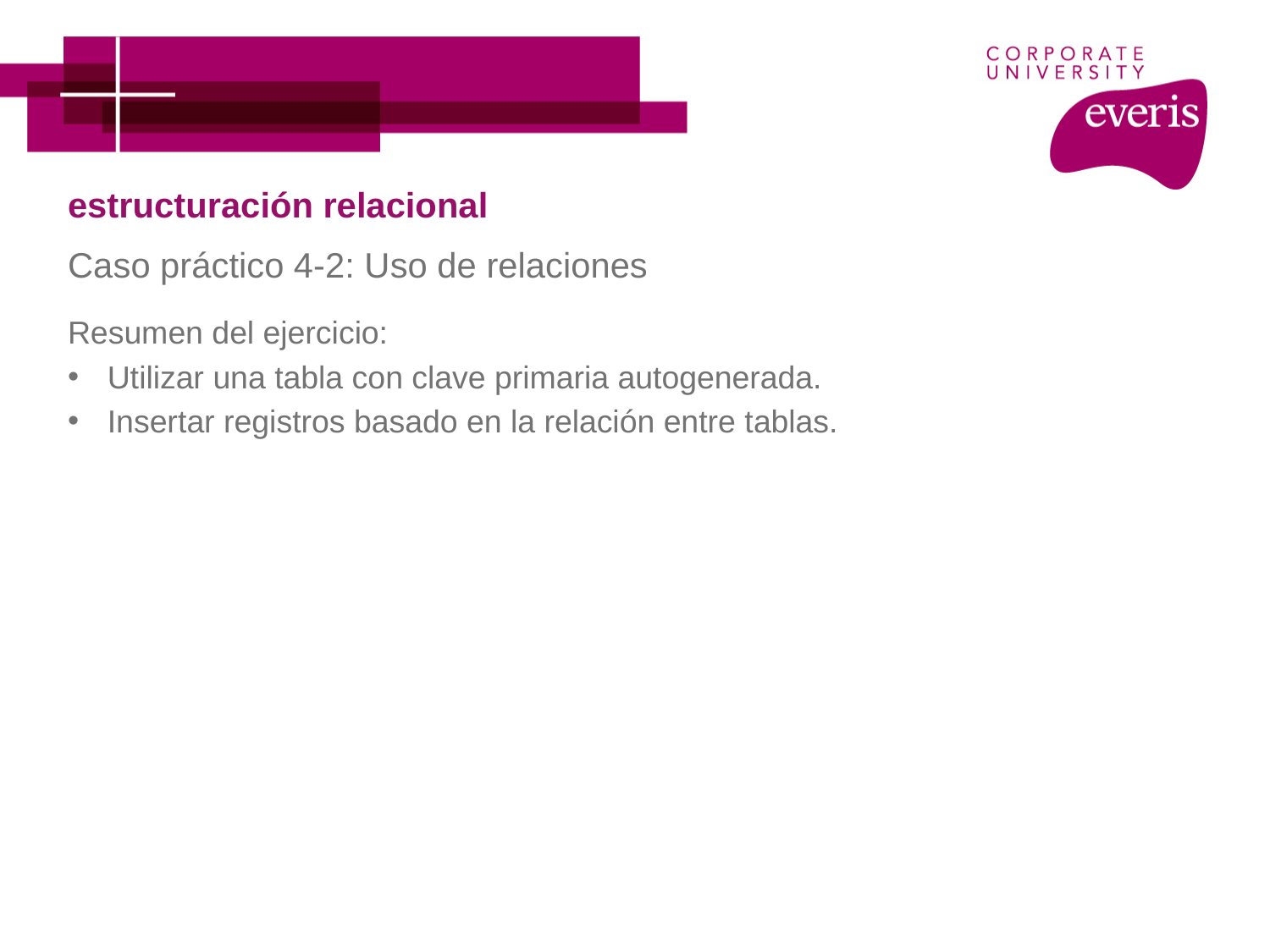

# estructuración relacional
Caso práctico 4-2: Uso de relaciones
Resumen del ejercicio:
Utilizar una tabla con clave primaria autogenerada.
Insertar registros basado en la relación entre tablas.